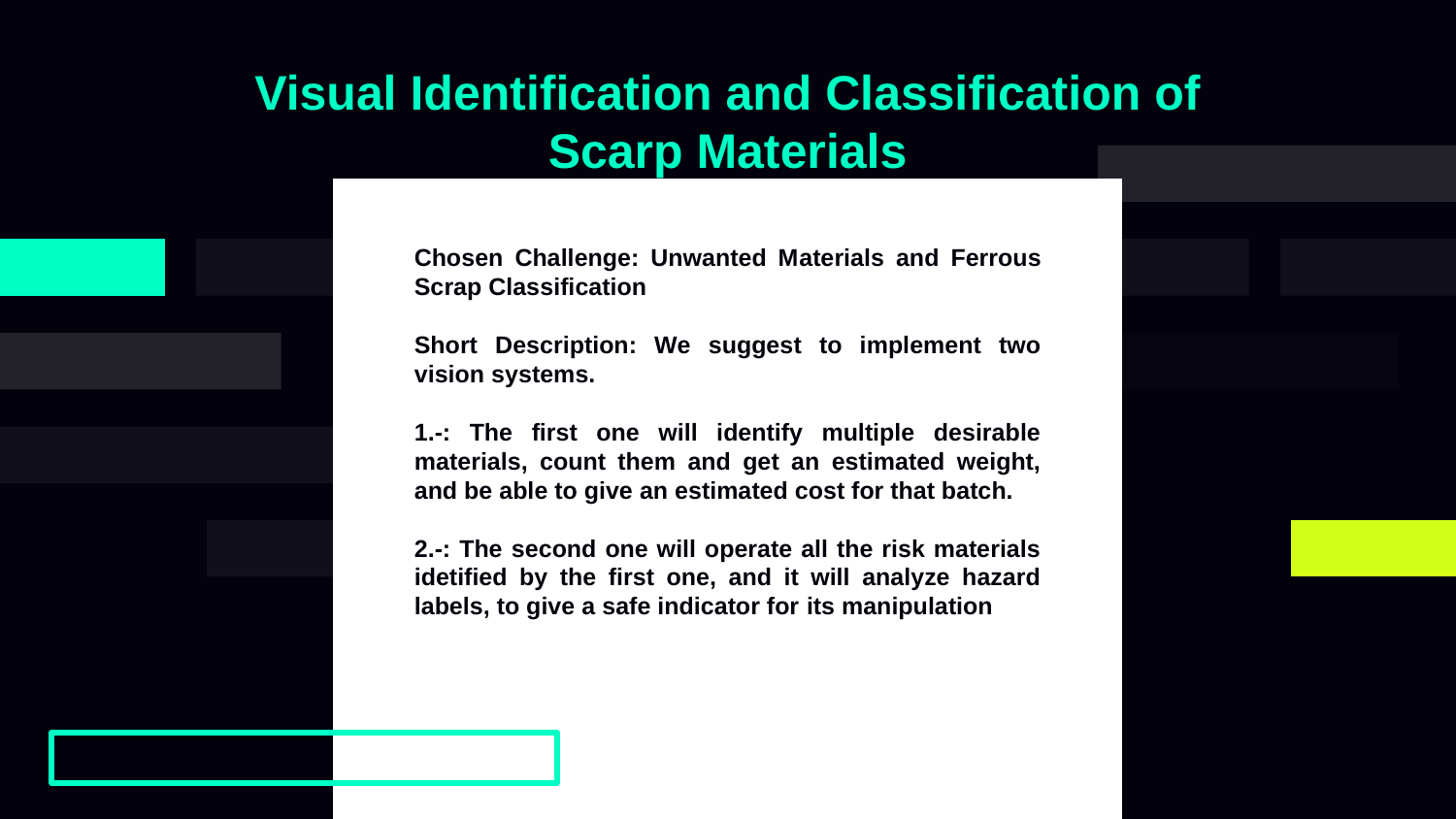

# Visual Identification and Classification of Scarp Materials
Chosen Challenge: Unwanted Materials and Ferrous Scrap Classification

Short Description: We suggest to implement two vision systems.

1.-: The first one will identify multiple desirable materials, count them and get an estimated weight, and be able to give an estimated cost for that batch.

2.-: The second one will operate all the risk materials idetified by the first one, and it will analyze hazard labels, to give a safe indicator for its manipulation